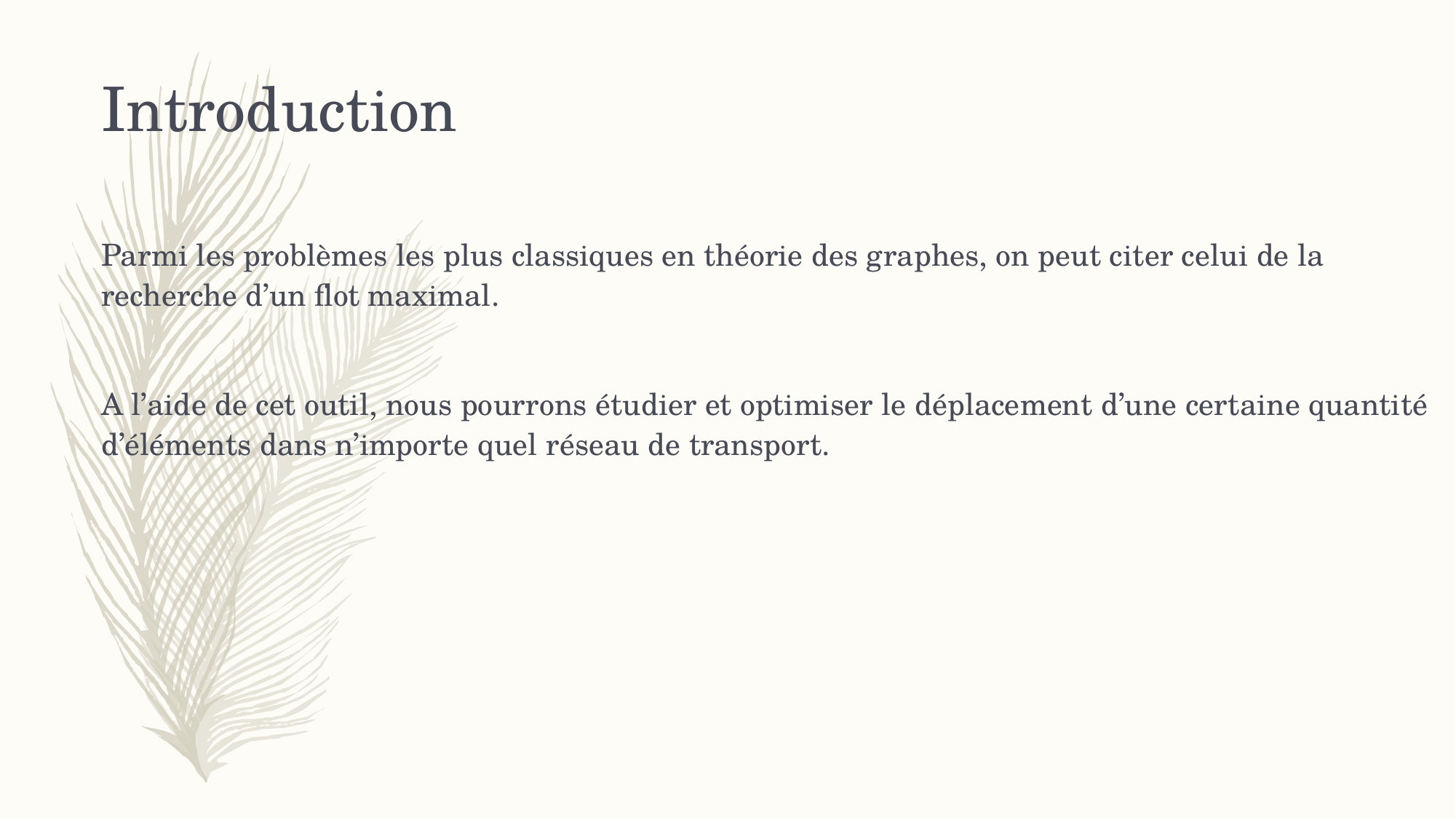

Introduction
Parmi les problèmes les plus classiques en théorie des graphes, on peut citer celui de la recherche d’un flot maximal.

A l’aide de cet outil, nous pourrons étudier et optimiser le déplacement d’une certaine quantité d’éléments dans n’importe quel réseau de transport.